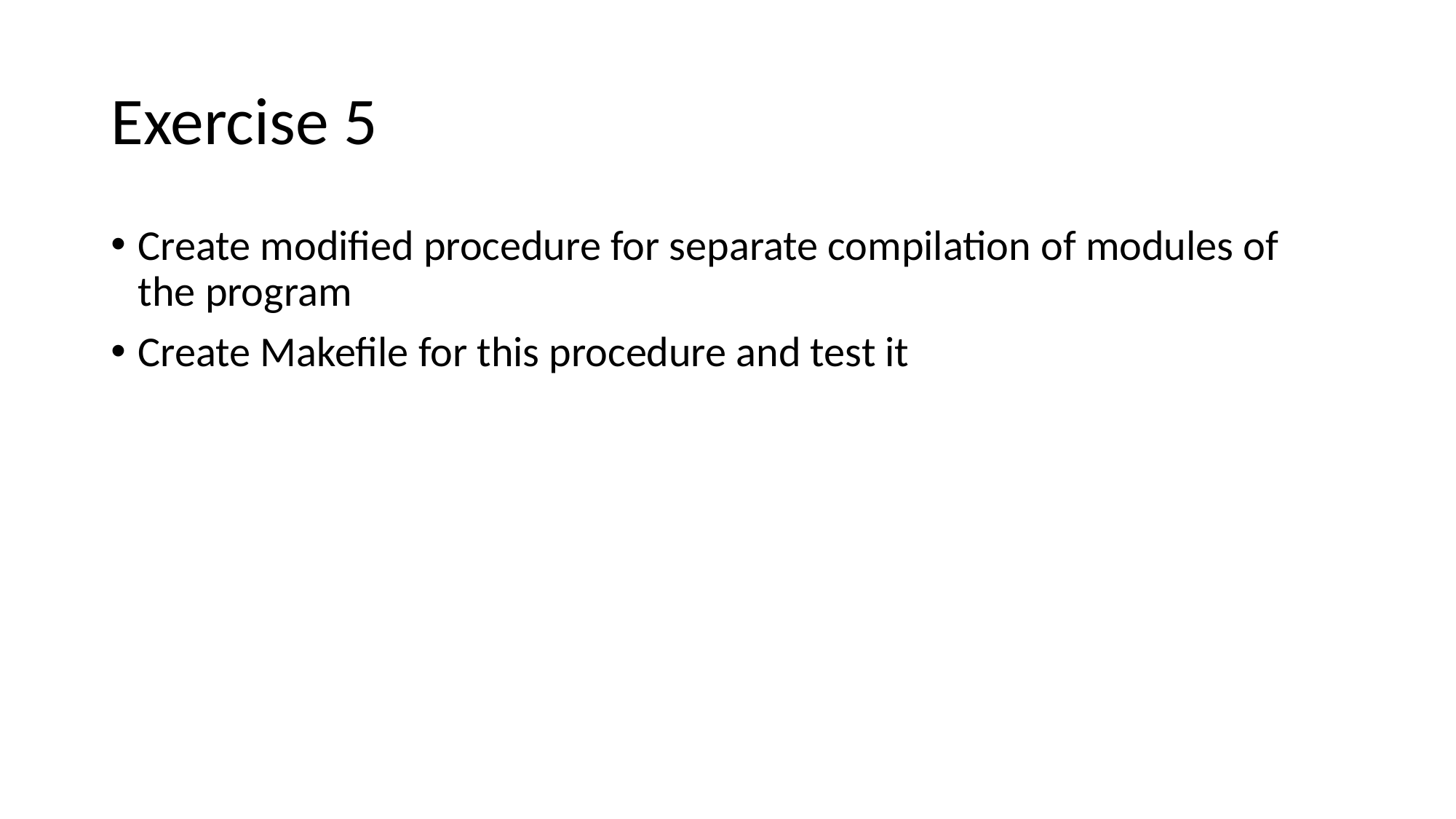

# Exercise 5
Create modified procedure for separate compilation of modules of the program
Create Makefile for this procedure and test it